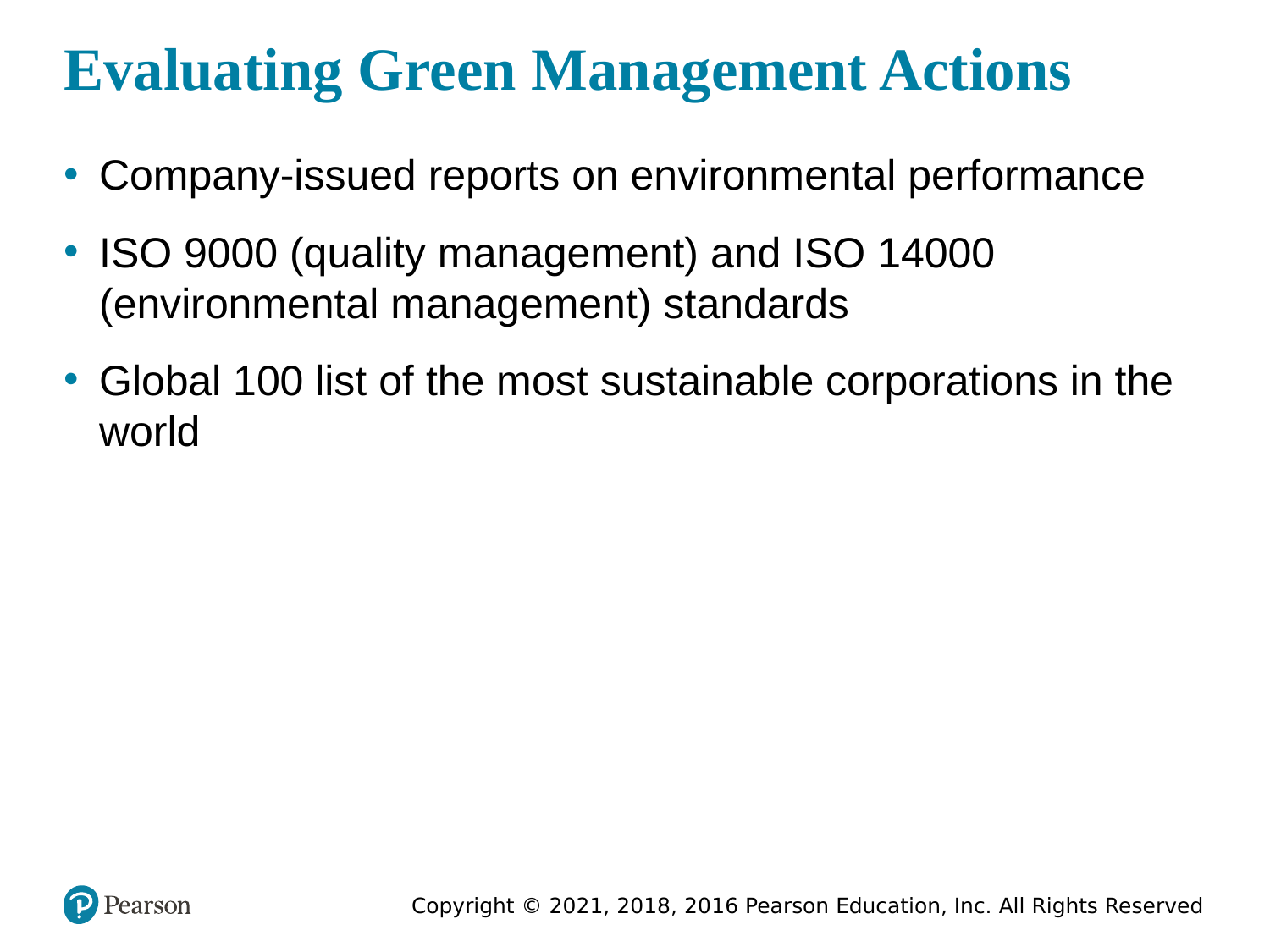

# Evaluating Green Management Actions
Company-issued reports on environmental performance
ISO 9000 (quality management) and ISO 14000 (environmental management) standards
Global 100 list of the most sustainable corporations in the world